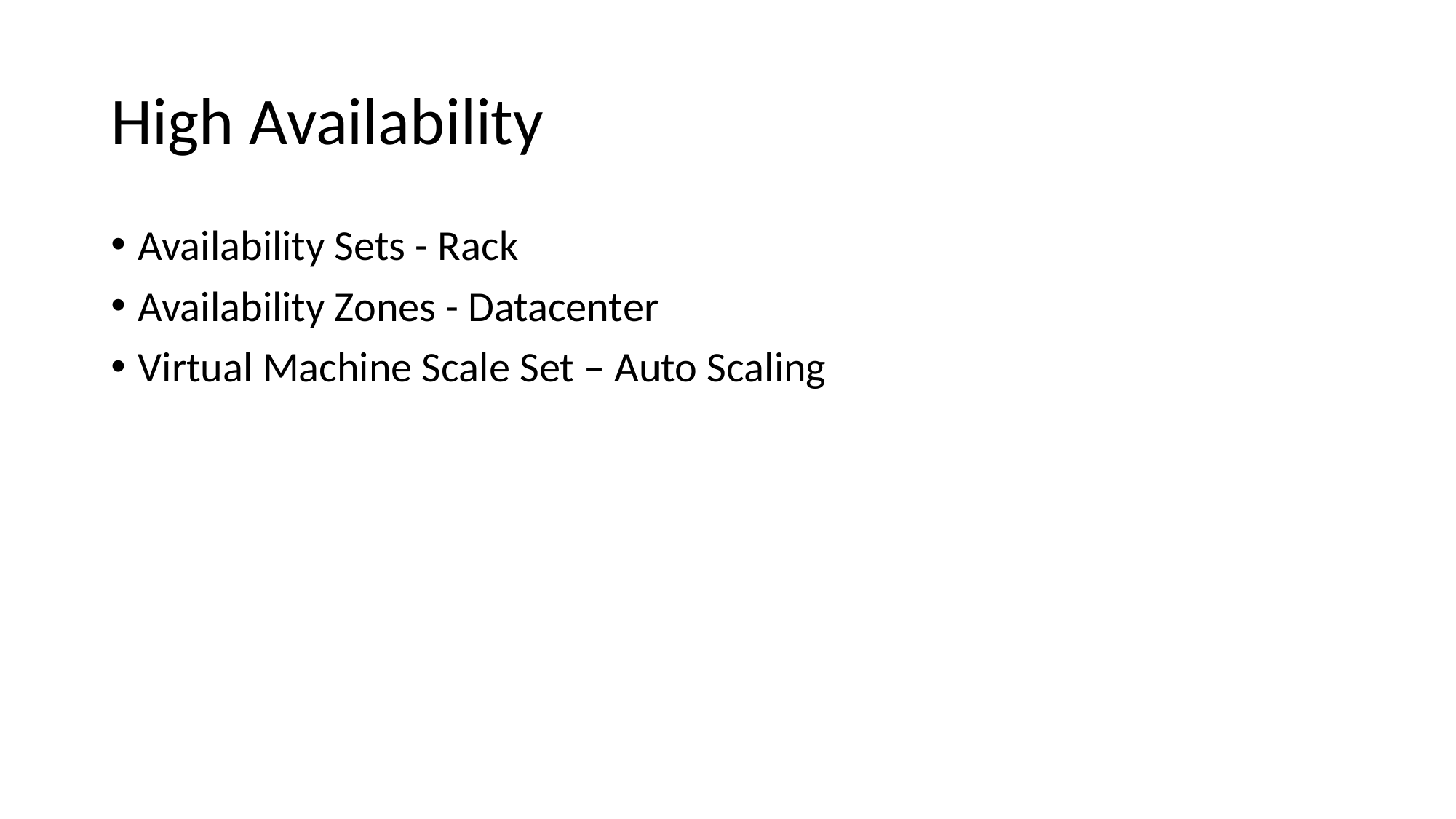

# High Availability
Availability Sets - Rack
Availability Zones - Datacenter
Virtual Machine Scale Set – Auto Scaling